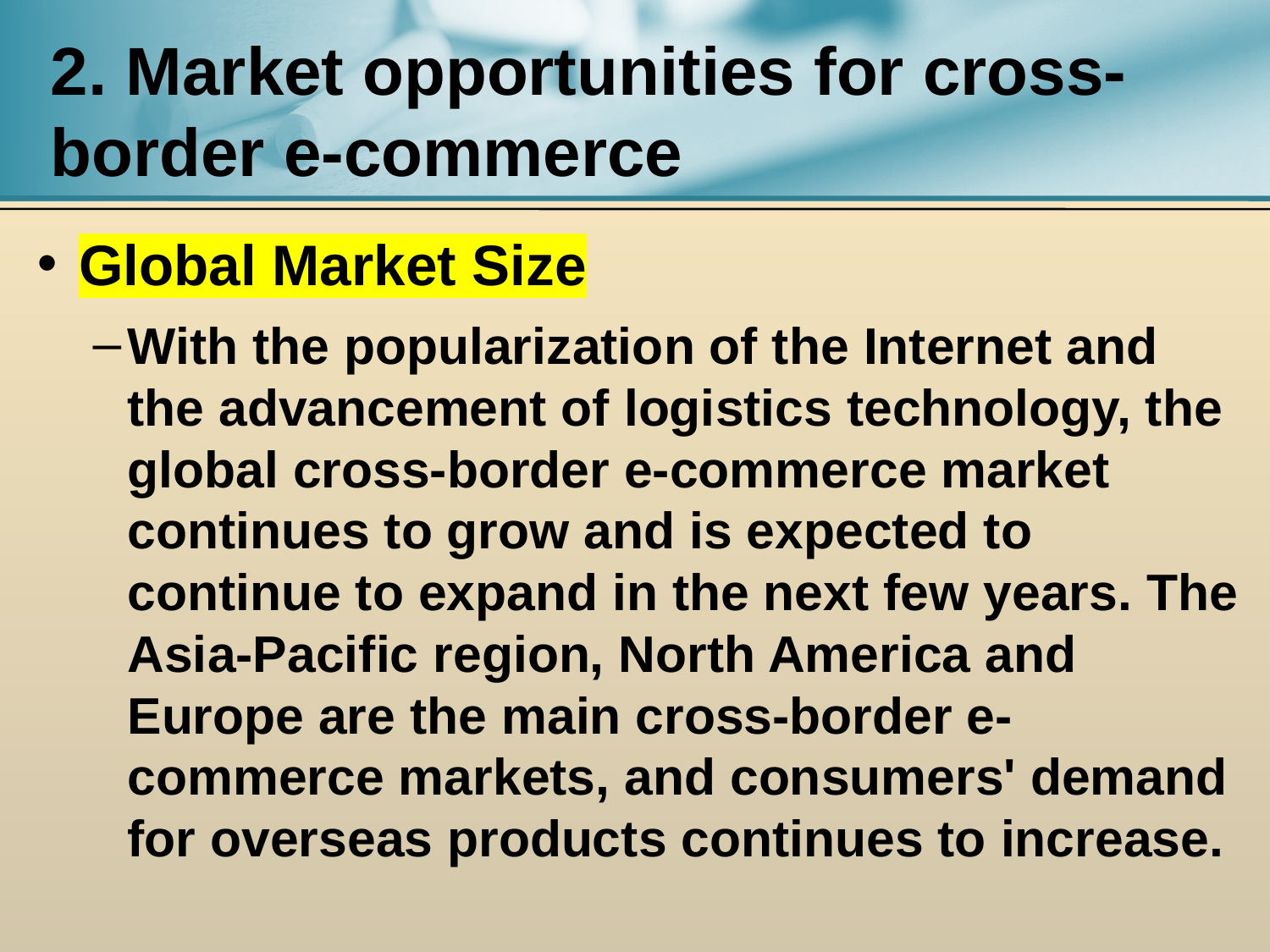

# 2. Market opportunities for cross-border e-commerce
Global Market Size
With the popularization of the Internet and the advancement of logistics technology, the global cross-border e-commerce market continues to grow and is expected to continue to expand in the next few years. The Asia-Pacific region, North America and Europe are the main cross-border e-commerce markets, and consumers' demand for overseas products continues to increase.